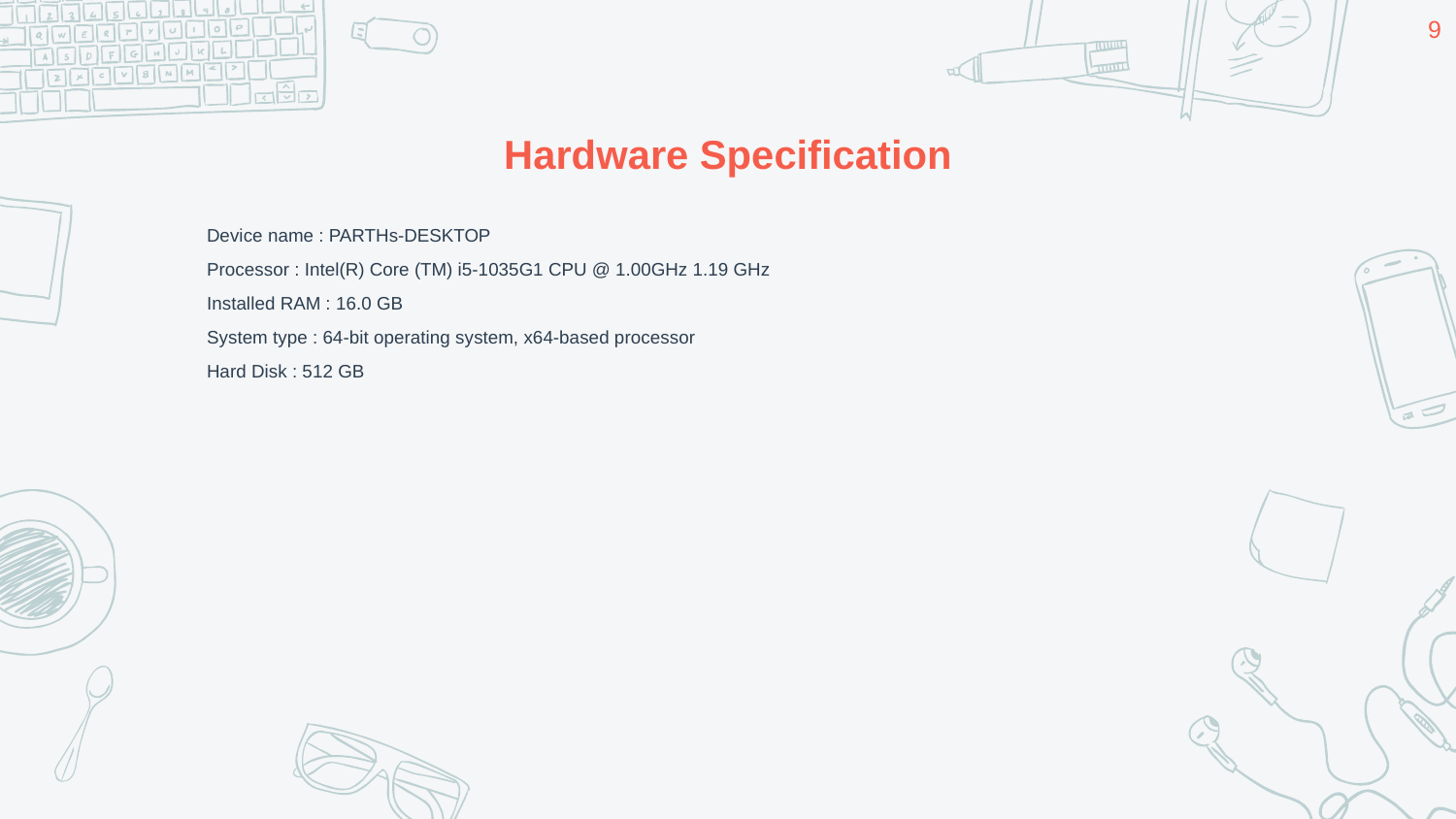

9
# Hardware Specification
Device name : PARTHs-DESKTOP
Processor : Intel(R) Core (TM) i5-1035G1 CPU @ 1.00GHz 1.19 GHz
Installed RAM : 16.0 GB
System type : 64-bit operating system, x64-based processor
Hard Disk : 512 GB